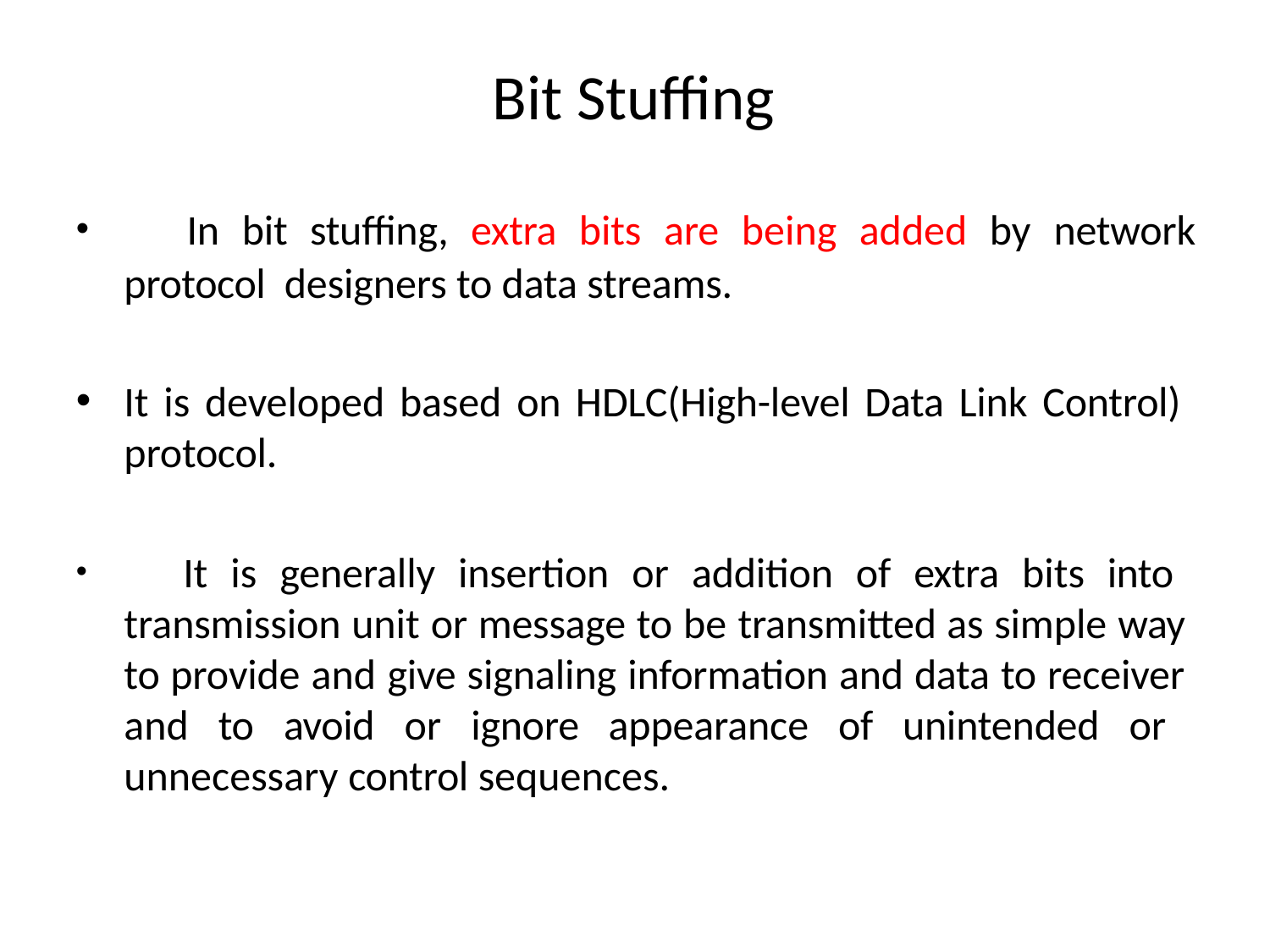

# Bit Stuffing
	In bit stuffing, extra bits are being added by network protocol  designers to data streams.

It is developed based on HDLC(High-level Data Link Control)  protocol.

	It is generally insertion or addition of extra bits into  transmission unit or message to be transmitted as simple way  to provide and give signaling information and data to receiver  and to avoid or ignore appearance of unintended or  unnecessary control sequences.